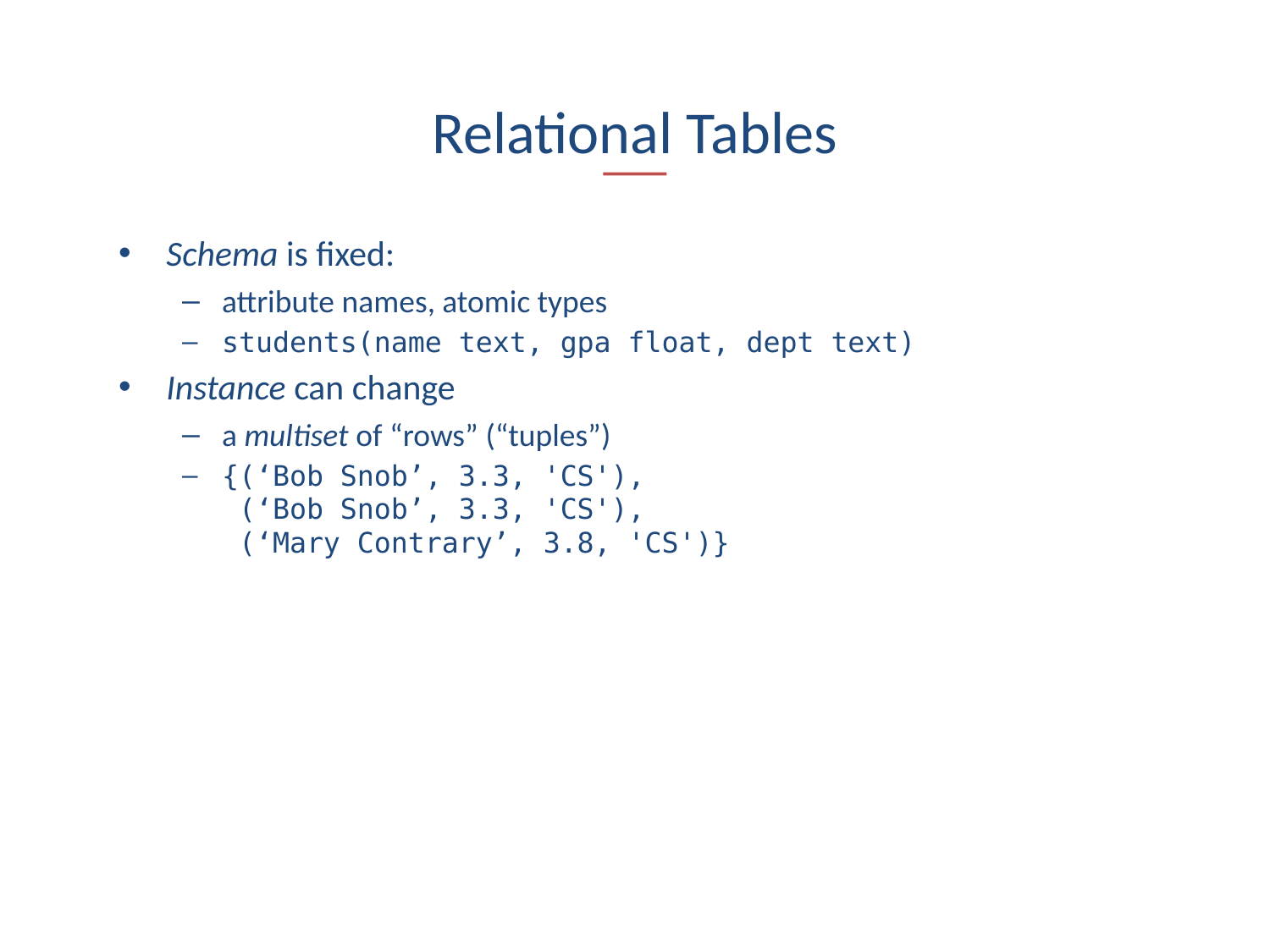

6
# Relational Tables

Schema is fixed:
attribute names, atomic types
students(name text, gpa float, dept text)
Instance can change
a multiset of “rows” (“tuples”)
{(‘Bob Snob’, 3.3, 'CS'),
 (‘Bob Snob’, 3.3, 'CS'),
 (‘Mary Contrary’, 3.8, 'CS')}